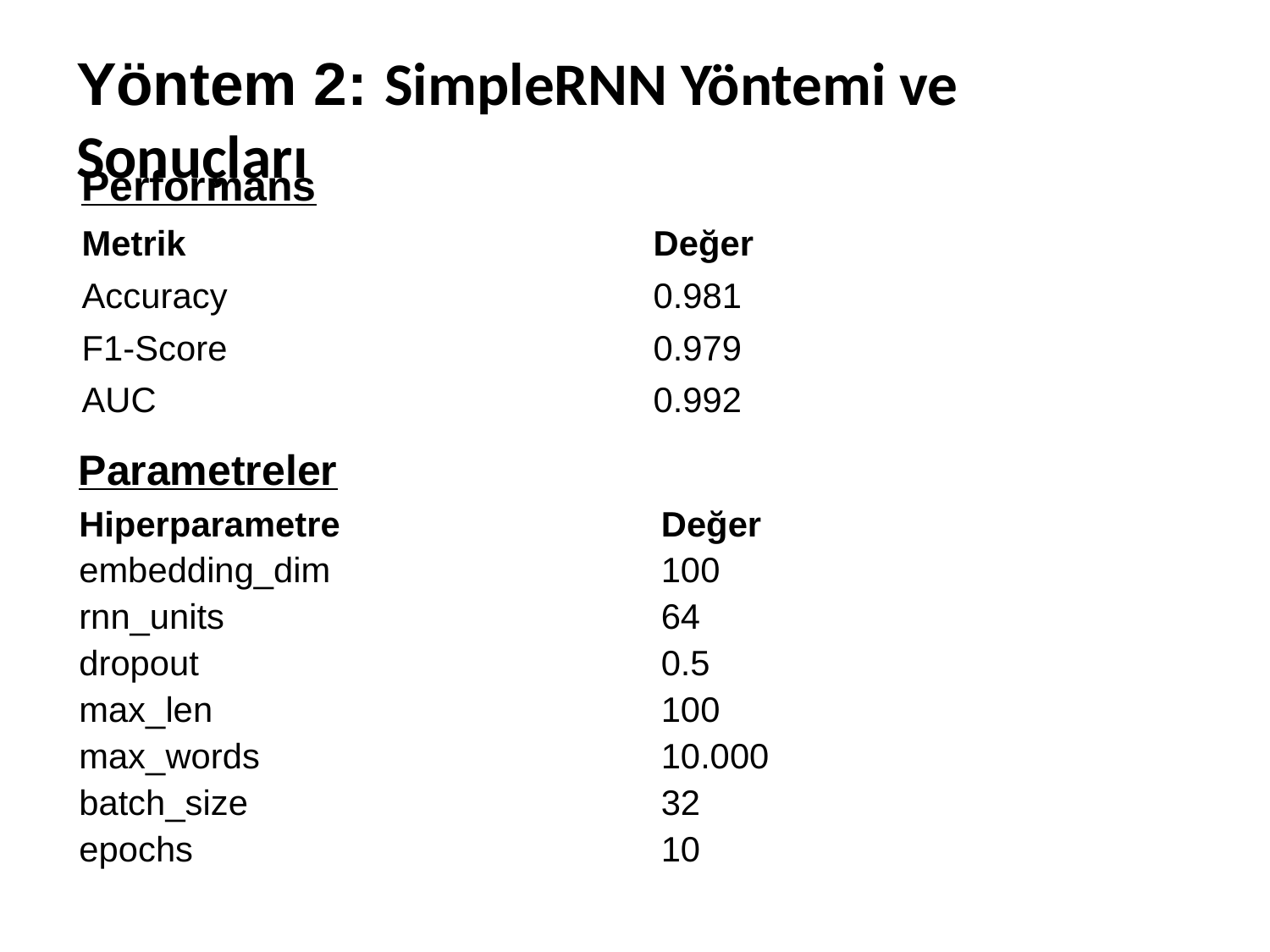

# Yöntem 2: SimpleRNN Yöntemi ve Sonuçları
Performans
| Metrik | Değer |
| --- | --- |
| Accuracy | 0.981 |
| F1-Score | 0.979 |
| AUC | 0.992 |
Parametreler
| Hiperparametre | Değer |
| --- | --- |
| embedding\_dim | 100 |
| rnn\_units | 64 |
| dropout | 0.5 |
| max\_len | 100 |
| max\_words | 10.000 |
| batch\_size | 32 |
| epochs | 10 |